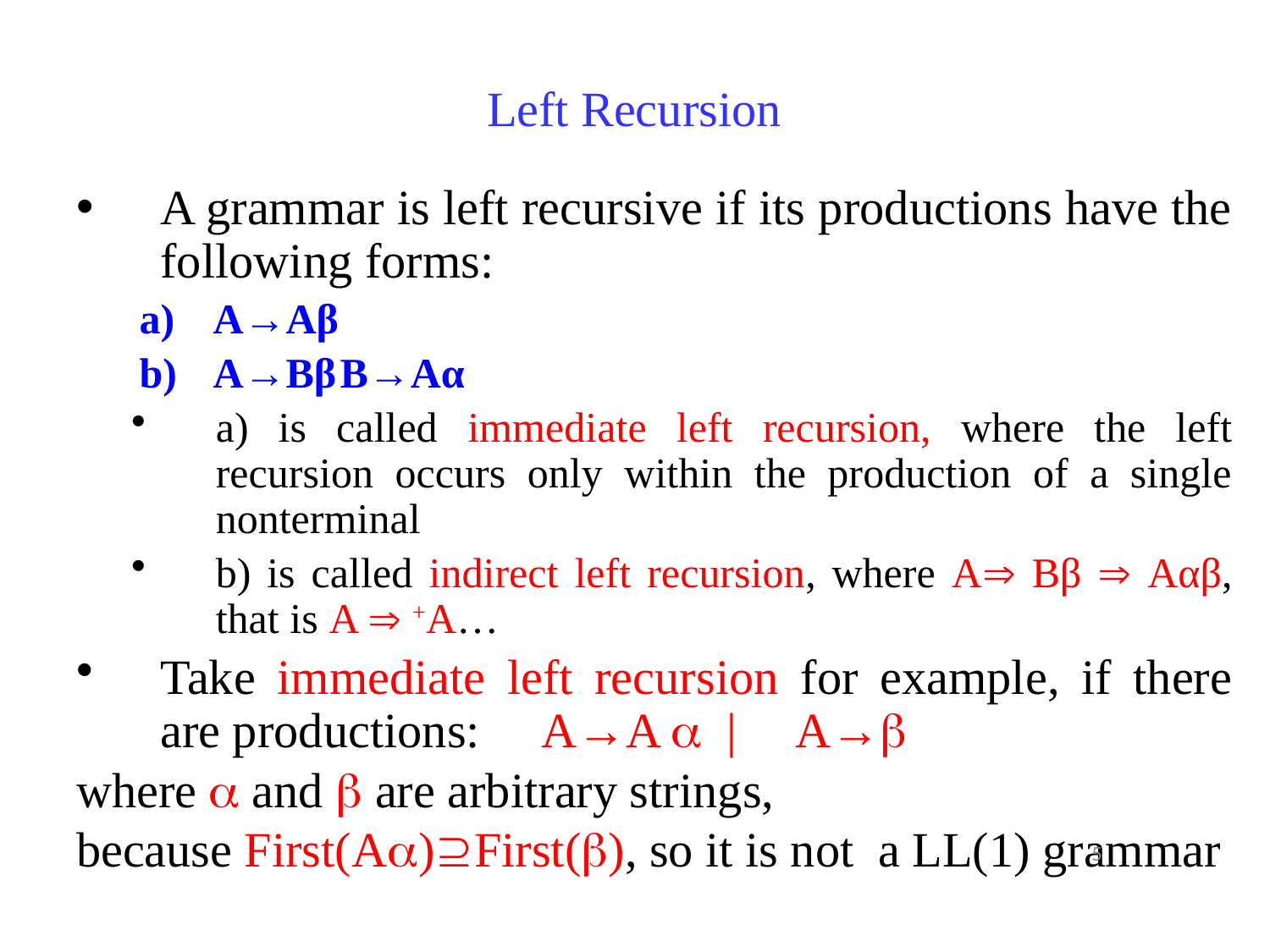

# Left Recursion
A grammar is left recursive if its productions have the following forms:
A→Aβ
A→Bβ	B→Aα
a) is called immediate left recursion, where the left recursion occurs only within the production of a single nonterminal
b) is called indirect left recursion, where A⇒ Bβ ⇒ Aαβ, that is A ⇒ +A…
Take immediate left recursion for example, if there are productions:	A→A α  |	A→β
where α and β are arbitrary strings,
because First(Aα)⊇First(β), so it is not  a LL(1) grammar

5